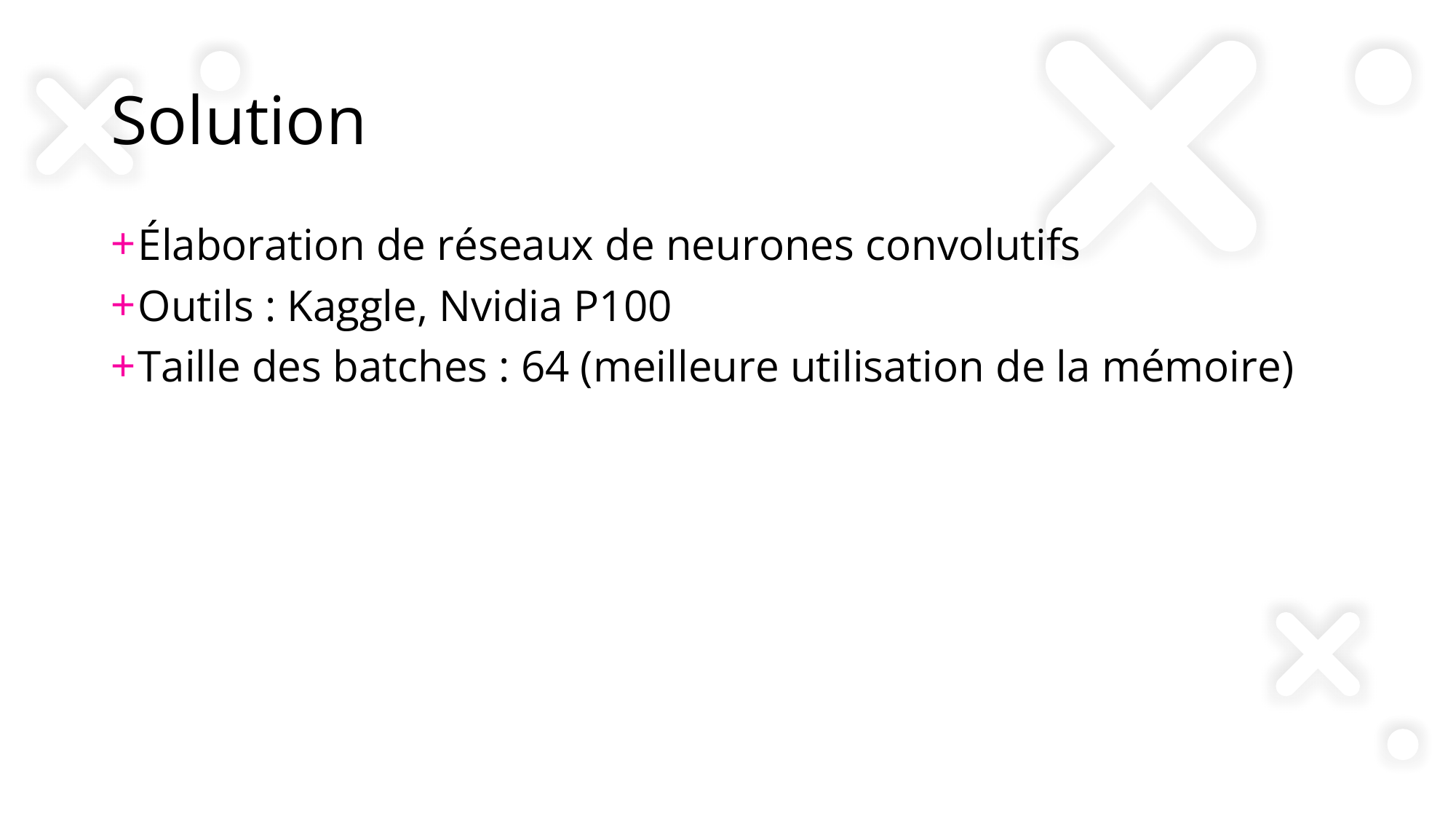

# Solution
Élaboration de réseaux de neurones convolutifs
Outils : Kaggle, Nvidia P100
Taille des batches : 64 (meilleure utilisation de la mémoire)